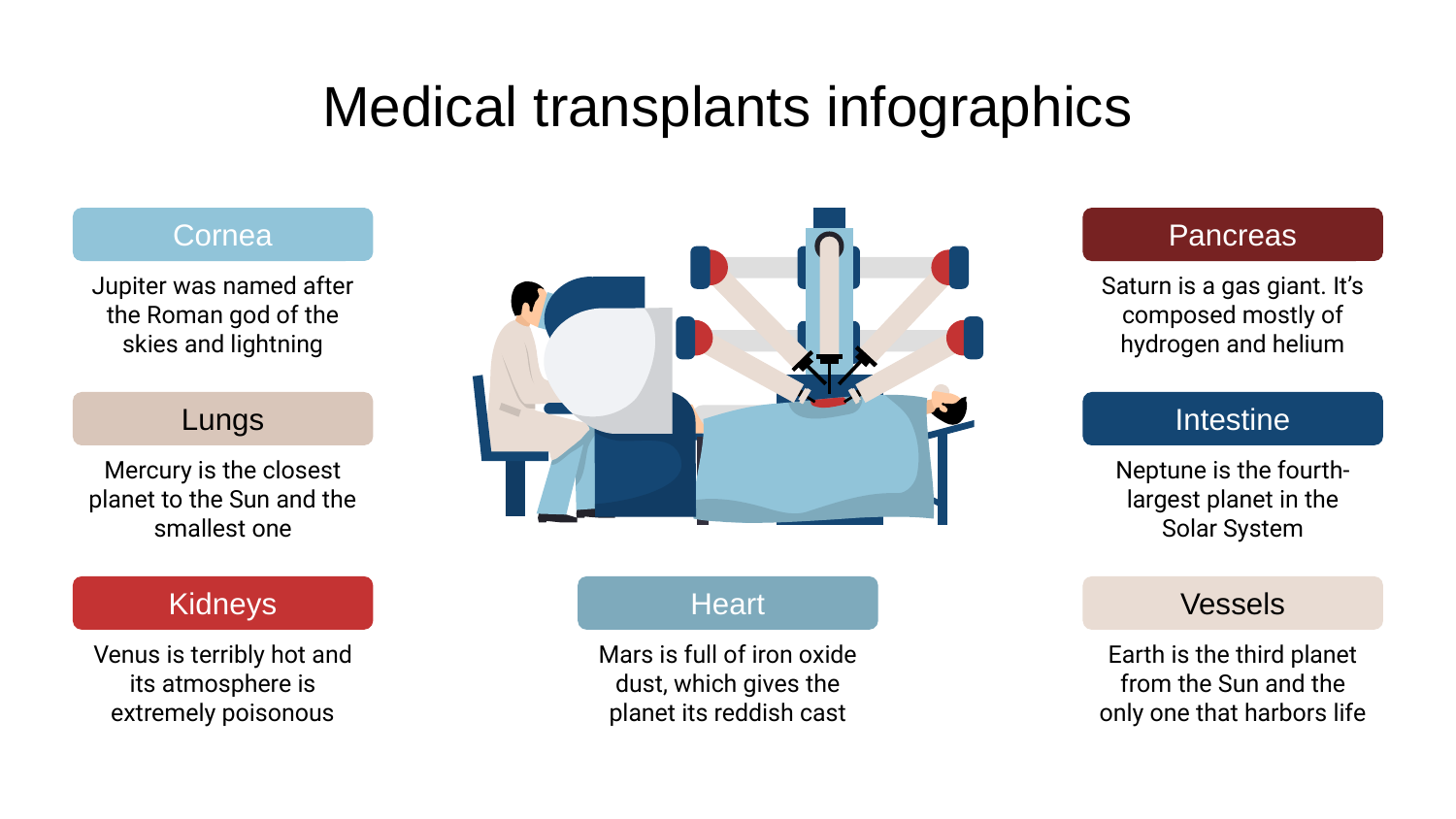

# Medical transplants infographics
Cornea
Jupiter was named after the Roman god of the skies and lightning
Pancreas
Saturn is a gas giant. It’s composed mostly of hydrogen and helium

Lungs
Mercury is the closest planet to the Sun and the smallest one
Intestine
Neptune is the fourth-largest planet in the Solar System
Kidneys
Venus is terribly hot and its atmosphere is extremely poisonous

Heart
Mars is full of iron oxide dust, which gives the planet its reddish cast
Vessels
Earth is the third planet from the Sun and the only one that harbors life